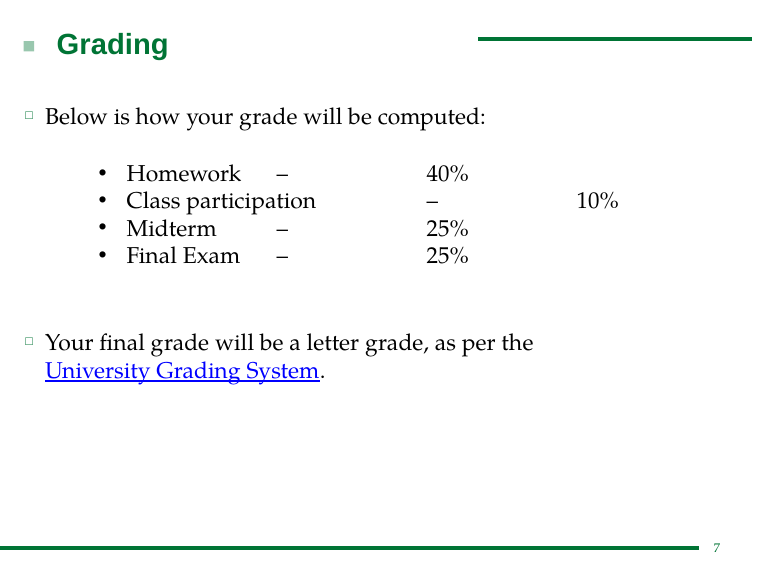

# Grading

Below is how your grade will be computed:

Homework 	– 	40%
Class participation 	– 	10%
Midterm 	–	25%
Final Exam 	– 	25%

Your final grade will be a letter grade, as per the University Grading System.

7